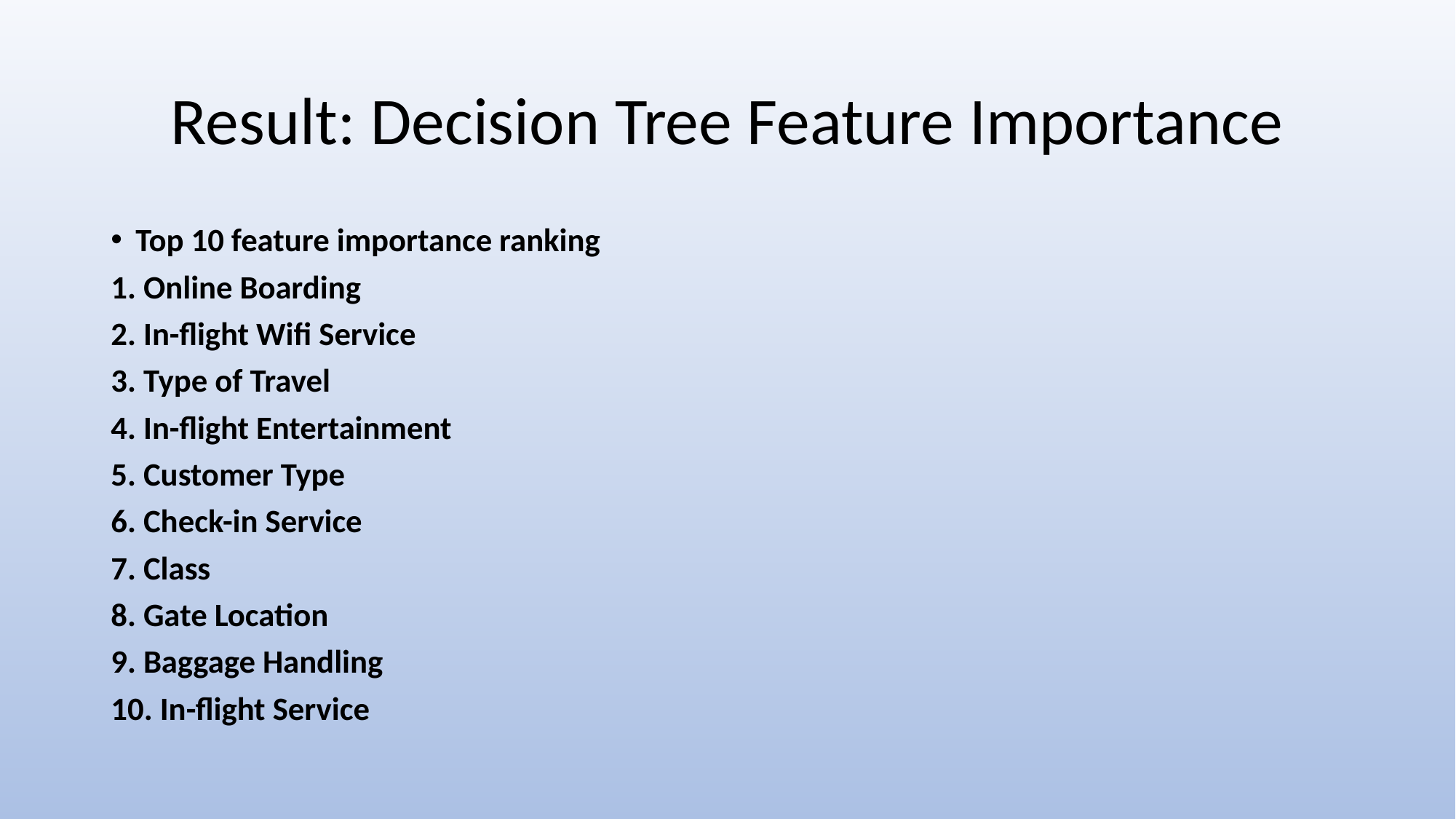

# Result: Decision Tree Feature Importance
Top 10 feature importance ranking
1. Online Boarding
2. In-flight Wifi Service
3. Type of Travel
4. In-flight Entertainment
5. Customer Type
6. Check-in Service
7. Class
8. Gate Location
9. Baggage Handling
10. In-flight Service